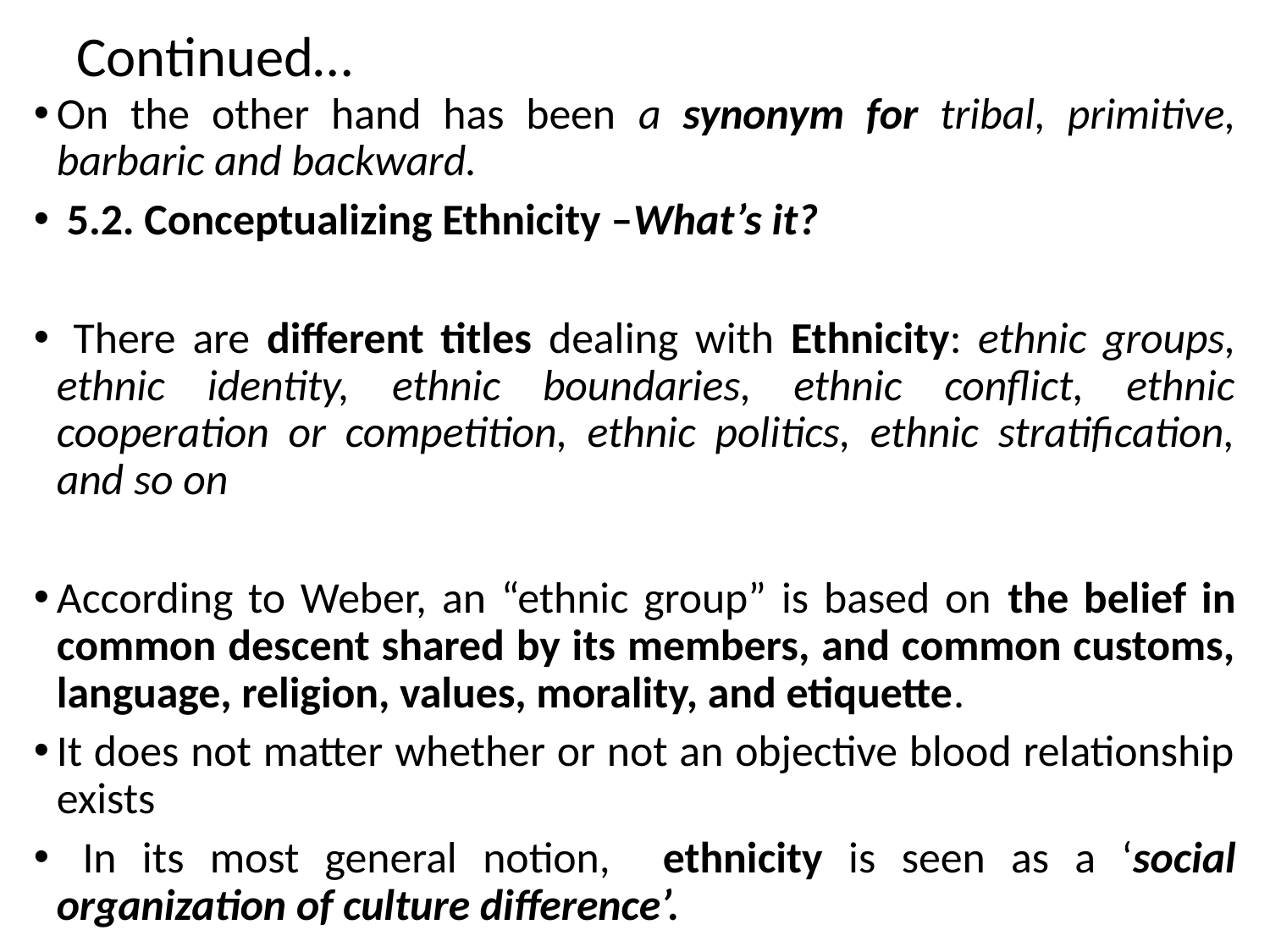

# Continued…
On the other hand has been a synonym for tribal, primitive, barbaric and backward.
 5.2. Conceptualizing Ethnicity –What’s it?

 There are different titles dealing with Ethnicity: ethnic groups, ethnic identity, ethnic boundaries, ethnic conflict, ethnic cooperation or competition, ethnic politics, ethnic stratification, and so on

According to Weber, an “ethnic group” is based on the belief in common descent shared by its members, and common customs, language, religion, values, morality, and etiquette.
It does not matter whether or not an objective blood relationship exists
 In its most general notion,  ethnicity is seen as a ‘social organization of culture difference’.